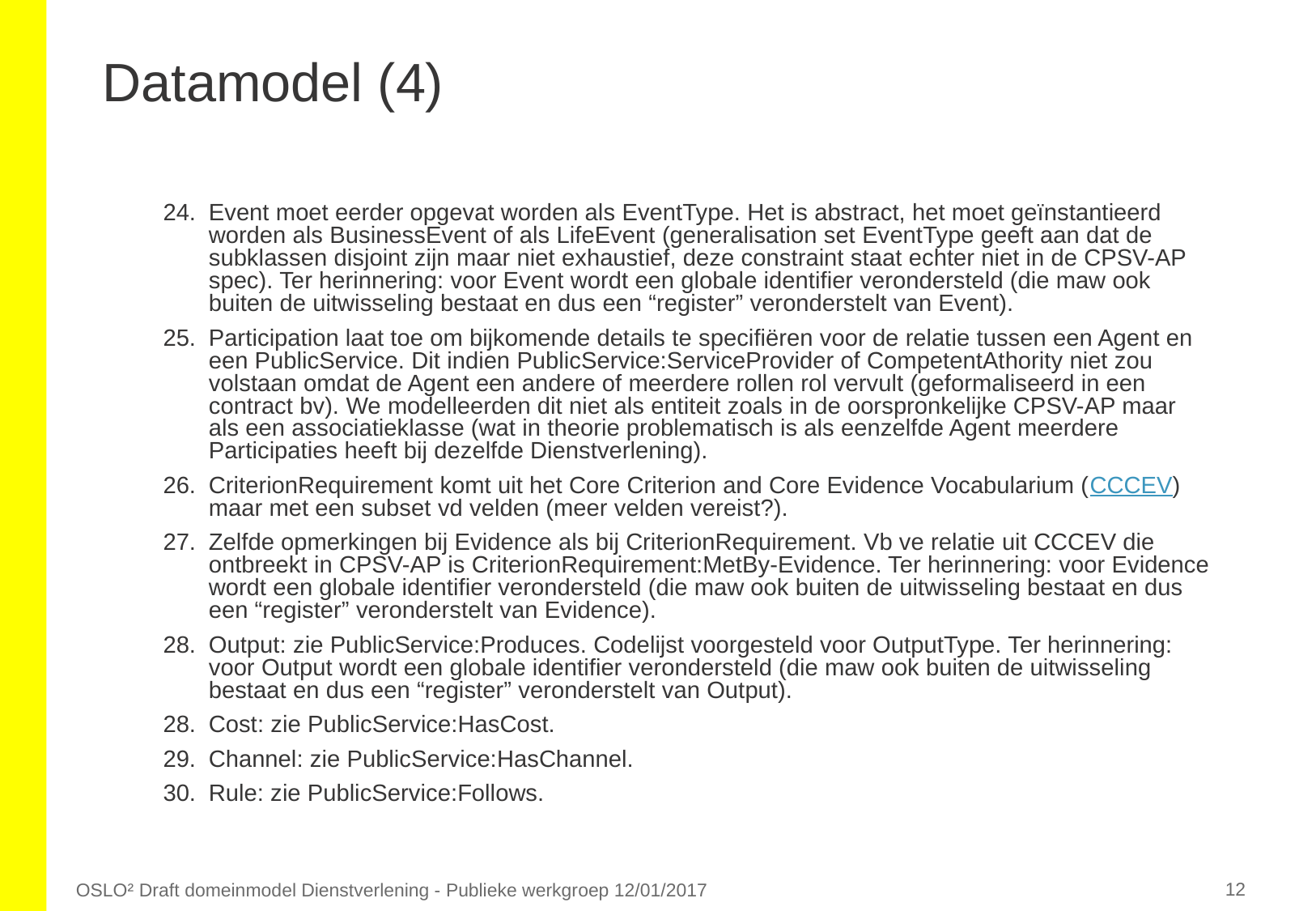

# Datamodel (4)
Event moet eerder opgevat worden als EventType. Het is abstract, het moet geïnstantieerd worden als BusinessEvent of als LifeEvent (generalisation set EventType geeft aan dat de subklassen disjoint zijn maar niet exhaustief, deze constraint staat echter niet in de CPSV-AP spec). Ter herinnering: voor Event wordt een globale identifier verondersteld (die maw ook buiten de uitwisseling bestaat en dus een “register” veronderstelt van Event).
Participation laat toe om bijkomende details te specifiëren voor de relatie tussen een Agent en een PublicService. Dit indien PublicService:ServiceProvider of CompetentAthority niet zou volstaan omdat de Agent een andere of meerdere rollen rol vervult (geformaliseerd in een contract bv). We modelleerden dit niet als entiteit zoals in de oorspronkelijke CPSV-AP maar als een associatieklasse (wat in theorie problematisch is als eenzelfde Agent meerdere Participaties heeft bij dezelfde Dienstverlening).
CriterionRequirement komt uit het Core Criterion and Core Evidence Vocabularium (CCCEV) maar met een subset vd velden (meer velden vereist?).
Zelfde opmerkingen bij Evidence als bij CriterionRequirement. Vb ve relatie uit CCCEV die ontbreekt in CPSV-AP is CriterionRequirement:MetBy-Evidence. Ter herinnering: voor Evidence wordt een globale identifier verondersteld (die maw ook buiten de uitwisseling bestaat en dus een “register” veronderstelt van Evidence).
Output: zie PublicService:Produces. Codelijst voorgesteld voor OutputType. Ter herinnering: voor Output wordt een globale identifier verondersteld (die maw ook buiten de uitwisseling bestaat en dus een “register” veronderstelt van Output).
Cost: zie PublicService:HasCost.
Channel: zie PublicService:HasChannel.
Rule: zie PublicService:Follows.
12
OSLO² Draft domeinmodel Dienstverlening - Publieke werkgroep 12/01/2017